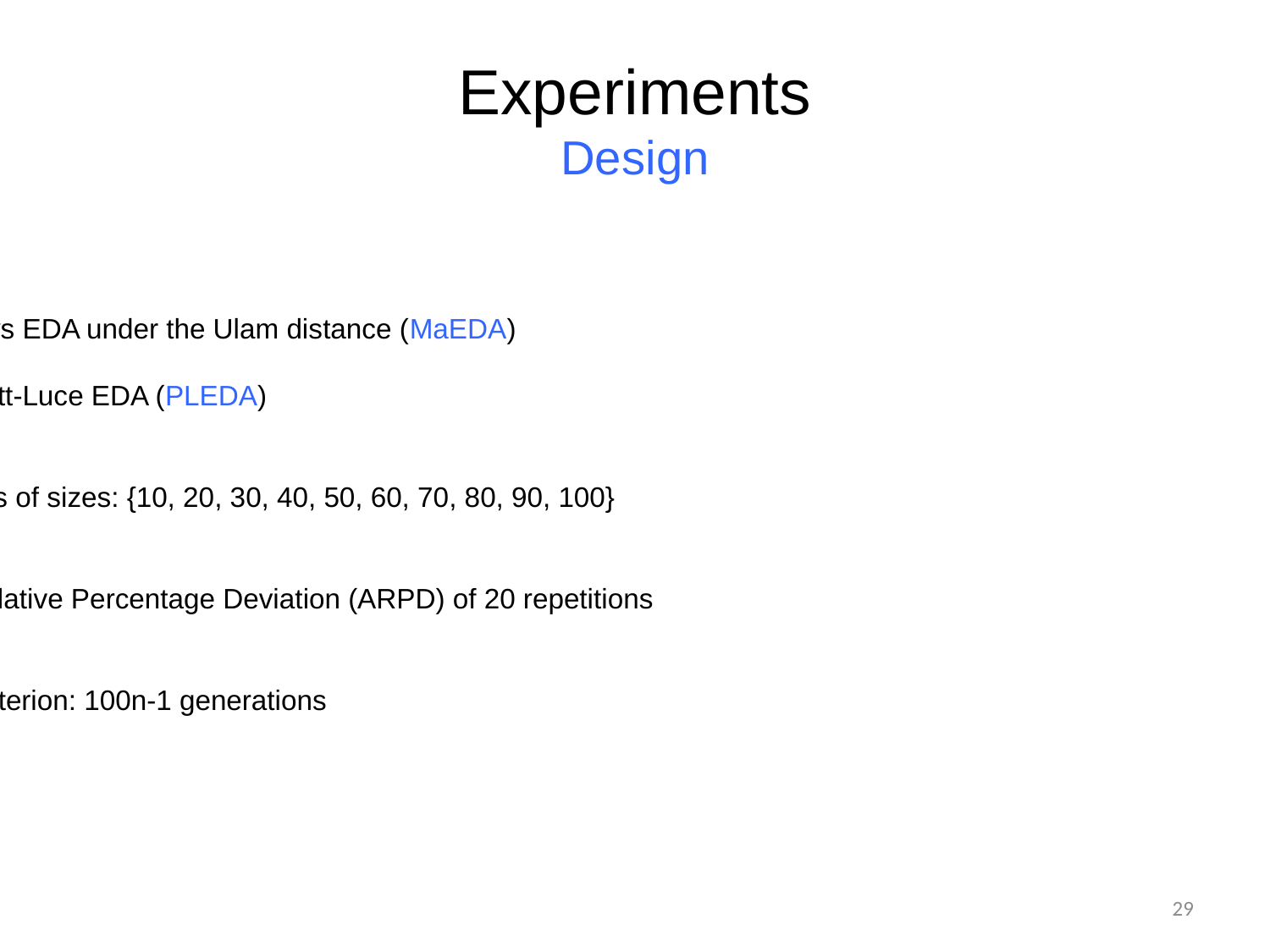

# Experiments Design
Algorithms:

Mallows EDA under the Ulam distance (MaEDA)

Plackett-Luce EDA (PLEDA)

50 instances of sizes: {10, 20, 30, 40, 50, 60, 70, 80, 90, 100}

Average Relative Percentage Deviation (ARPD) of 20 repetitions

Stopping criterion: 100n-1 generations
29